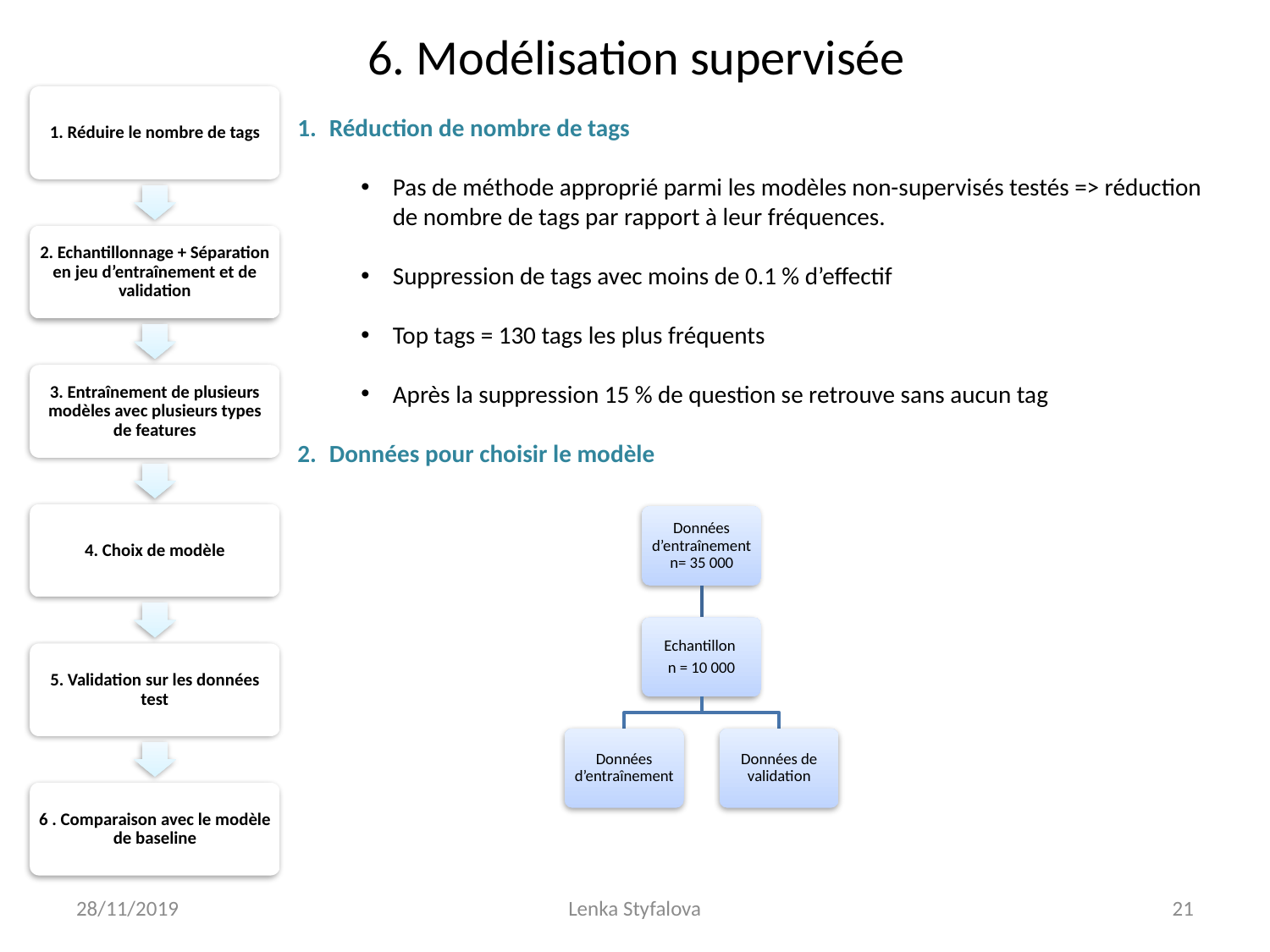

# 6. Modélisation supervisée
1. Réduire le nombre de tags

2. Echantillonnage + Séparation en jeu d’entraînement et de validation

3. Entraînement de plusieurs modèles avec plusieurs types de features

4. Choix de modèle

5. Validation sur les données test

6 . Comparaison avec le modèle de baseline
Réduction de nombre de tags

Pas de méthode approprié parmi les modèles non-supervisés testés => réduction de nombre de tags par rapport à leur fréquences.

Suppression de tags avec moins de 0.1 % d’effectif

Top tags = 130 tags les plus fréquents

Après la suppression 15 % de question se retrouve sans aucun tag

Données pour choisir le modèle
Données d’entraînement n= 35 000
Echantillon
n = 10 000
Données d’entraînement
Données de validation
28/11/2019
Lenka Styfalova
21